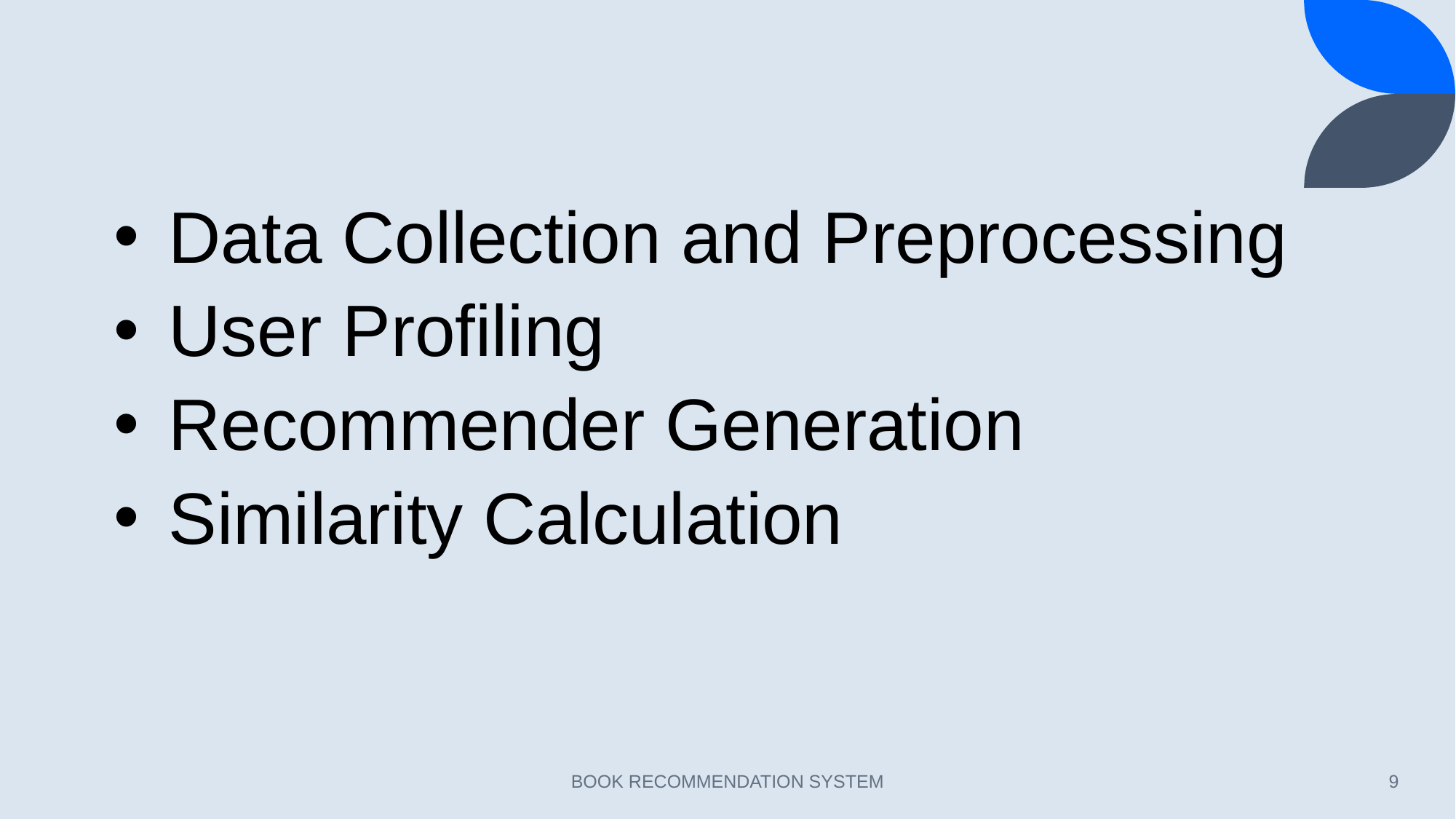

Data Collection and Preprocessing
User Profiling
Recommender Generation
Similarity Calculation
BOOK RECOMMENDATION SYSTEM
9